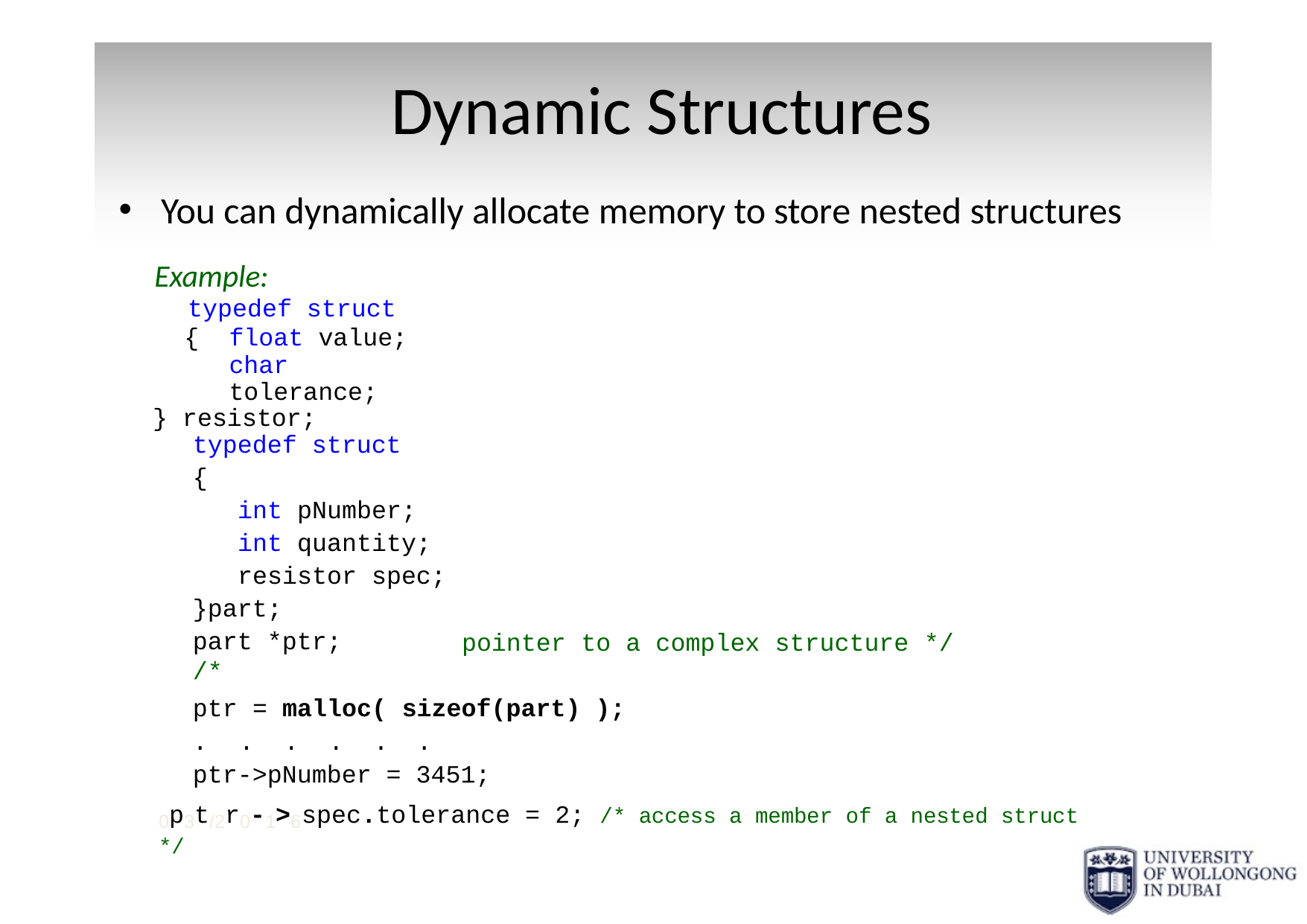

# Dynamic Structures
You can dynamically allocate memory to store nested structures
Example:
typedef struct
{	float value; char	tolerance;
} resistor;
typedef struct
{
int pNumber;
int quantity; resistor spec;
}part;
part *ptr;	/*
pointer
to a complex structure */
ptr = malloc(
.	.	.	.	.
sizeof(part) );
.
ptr->pNumber = 3451;
0p3t/2r0-1>6spec.tolerance = 2; /* access a member of a nested struct */